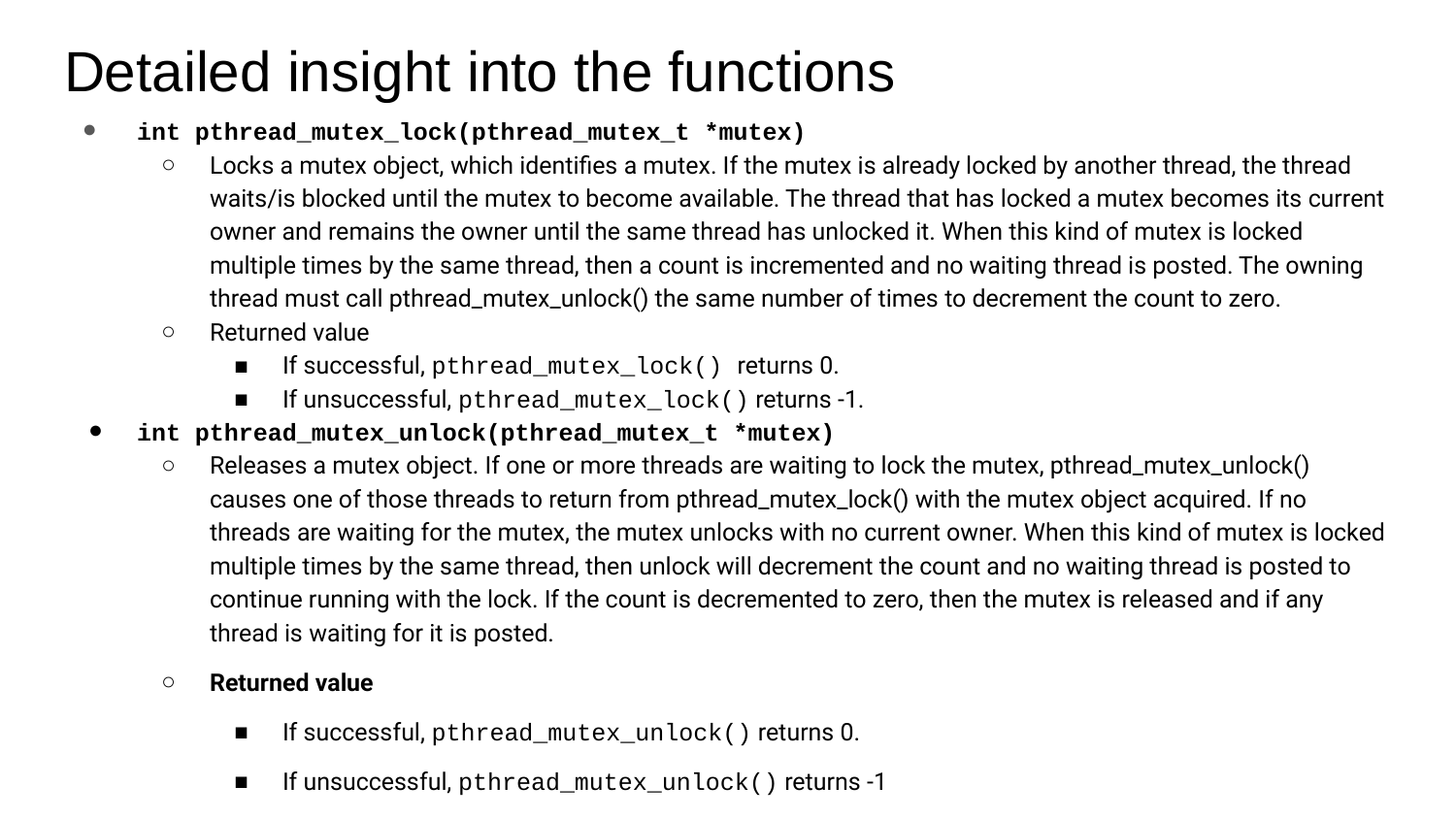

# Detailed insight into the functions

int pthread_mutex_lock(pthread_mutex_t *mutex)
Locks a mutex object, which identifies a mutex. If the mutex is already locked by another thread, the thread waits/is blocked until the mutex to become available. The thread that has locked a mutex becomes its current owner and remains the owner until the same thread has unlocked it. When this kind of mutex is locked multiple times by the same thread, then a count is incremented and no waiting thread is posted. The owning thread must call pthread_mutex_unlock() the same number of times to decrement the count to zero.
Returned value
If successful, pthread_mutex_lock() returns 0.
If unsuccessful, pthread_mutex_lock() returns -1.
int pthread_mutex_unlock(pthread_mutex_t *mutex)
Releases a mutex object. If one or more threads are waiting to lock the mutex, pthread_mutex_unlock() causes one of those threads to return from pthread_mutex_lock() with the mutex object acquired. If no threads are waiting for the mutex, the mutex unlocks with no current owner. When this kind of mutex is locked multiple times by the same thread, then unlock will decrement the count and no waiting thread is posted to continue running with the lock. If the count is decremented to zero, then the mutex is released and if any thread is waiting for it is posted.
Returned value
If successful, pthread_mutex_unlock() returns 0.
If unsuccessful, pthread_mutex_unlock() returns -1